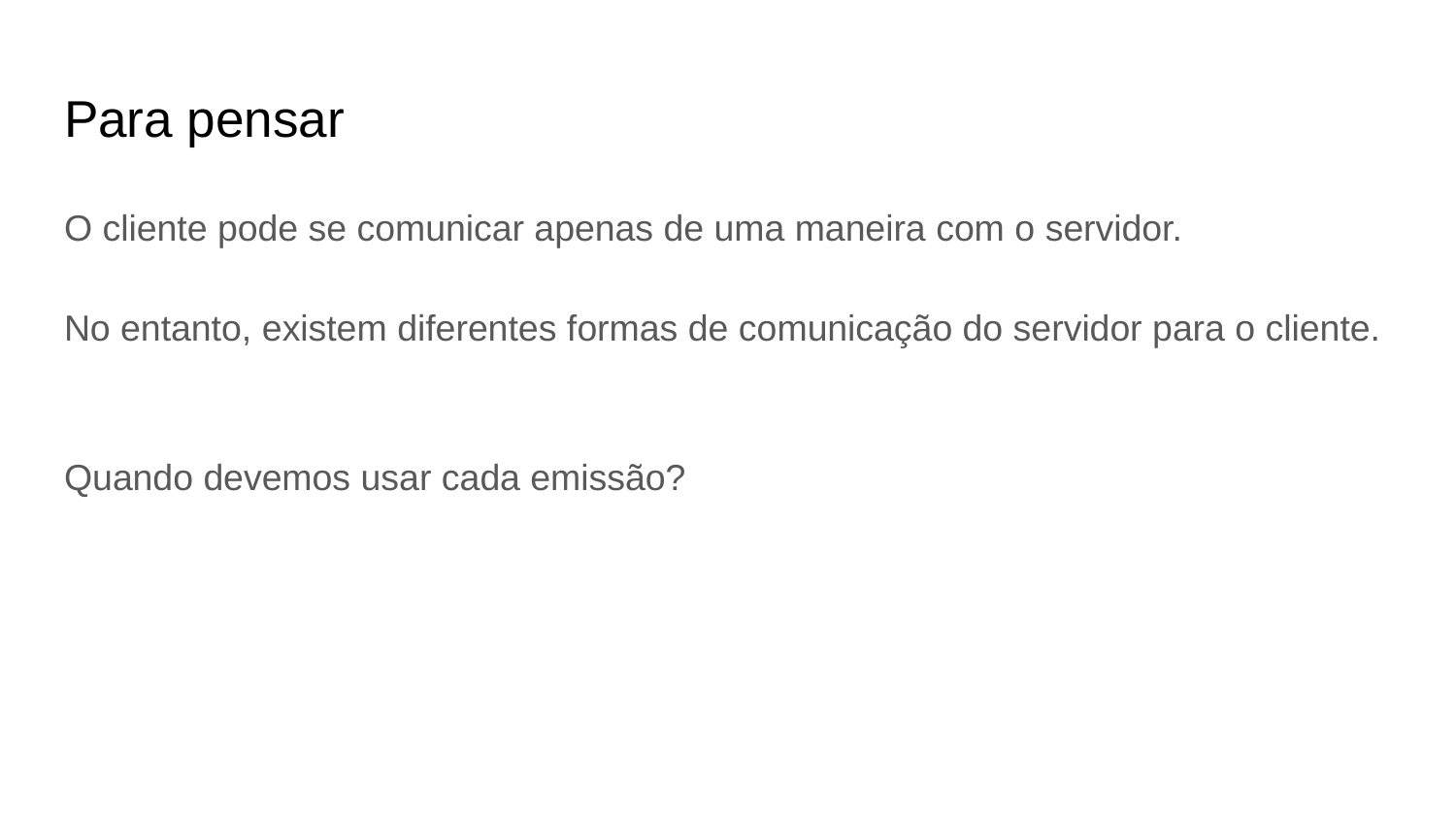

# Para pensar
O cliente pode se comunicar apenas de uma maneira com o servidor.

No entanto, existem diferentes formas de comunicação do servidor para o cliente.

Quando devemos usar cada emissão?